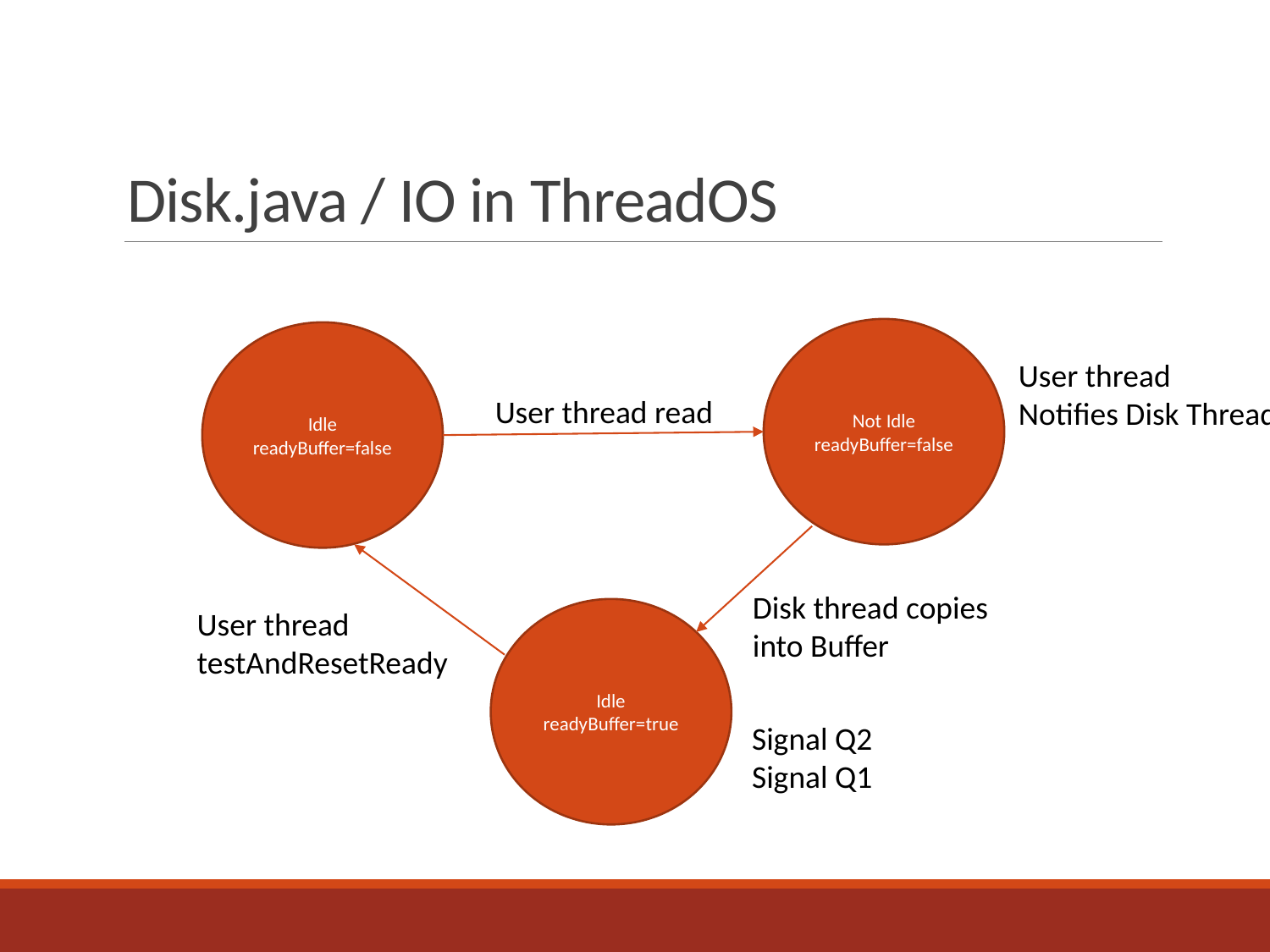

# Disk.java / IO in ThreadOS
Not Idle
readyBuffer=false
Idle
readyBuffer=false
User thread
Notifies Disk Thread
User thread read
Disk thread copies
into Buffer
User thread
testAndResetReady
Idle
readyBuffer=true
Signal Q2
Signal Q1